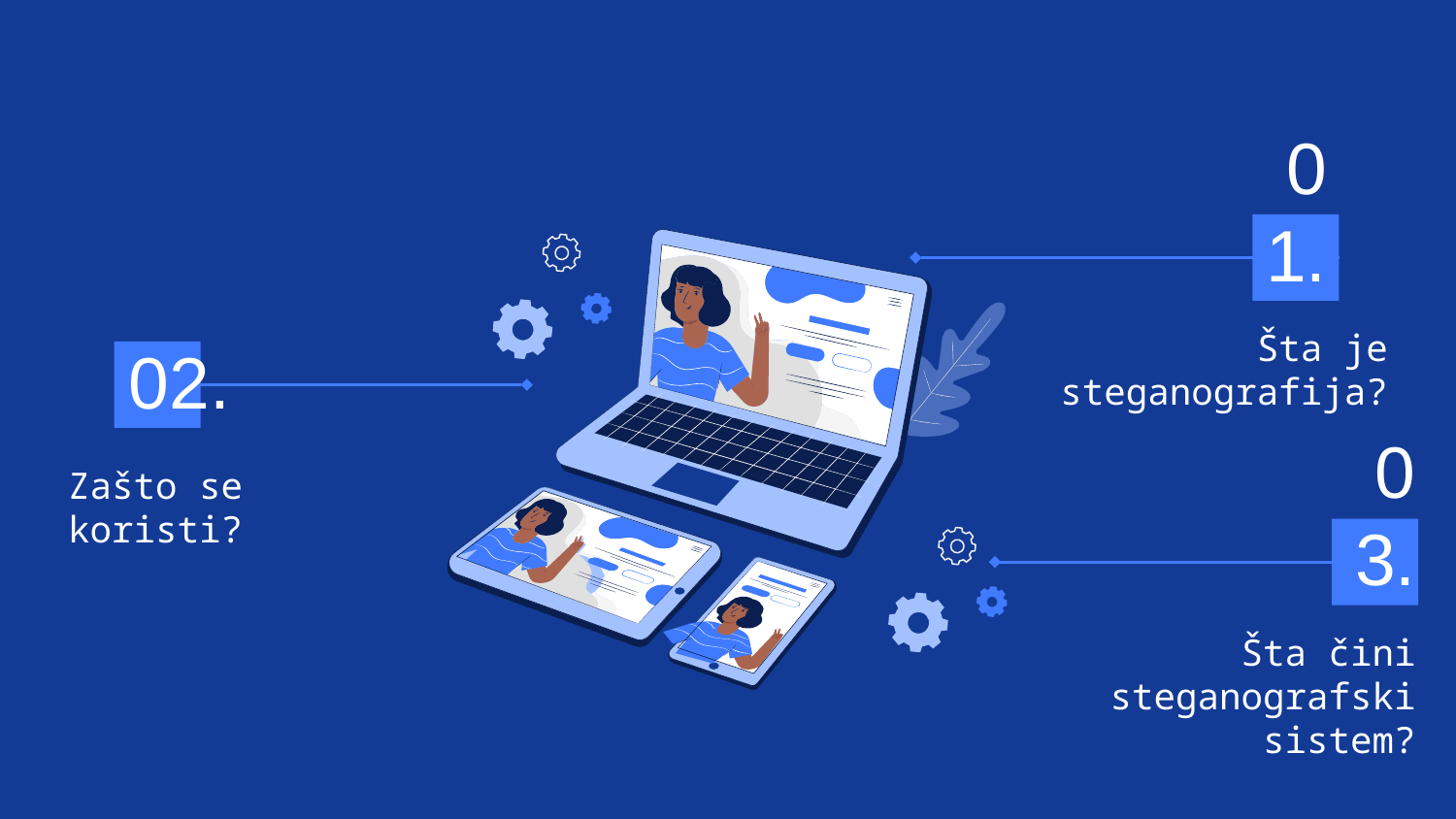

01.
Šta je steganografija?

02.
Zašto se koristi?

03.

Šta čini steganografski sistem?